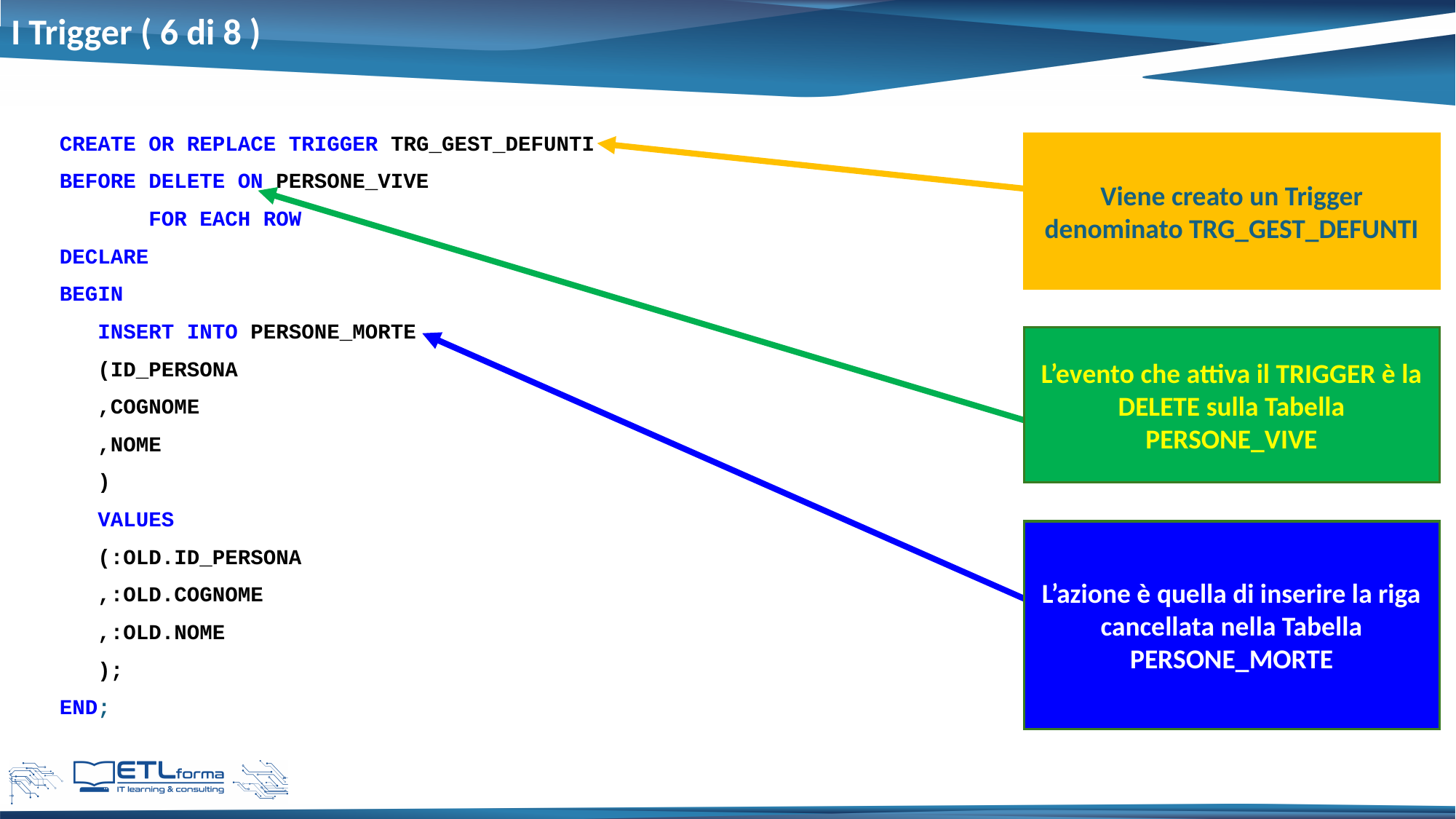

# I Trigger ( 6 di 8 )
CREATE OR REPLACE TRIGGER TRG_GEST_DEFUNTI
BEFORE DELETE ON PERSONE_VIVE
       FOR EACH ROW
DECLARE
BEGIN
   INSERT INTO PERSONE_MORTE
   (ID_PERSONA
   ,COGNOME
   ,NOME
   )
   VALUES
   (:OLD.ID_PERSONA
   ,:OLD.COGNOME
   ,:OLD.NOME
   );
END;
Viene creato un Trigger denominato TRG_GEST_DEFUNTI
L’evento che attiva il TRIGGER è la DELETE sulla Tabella PERSONE_VIVE
L’azione è quella di inserire la riga cancellata nella Tabella PERSONE_MORTE